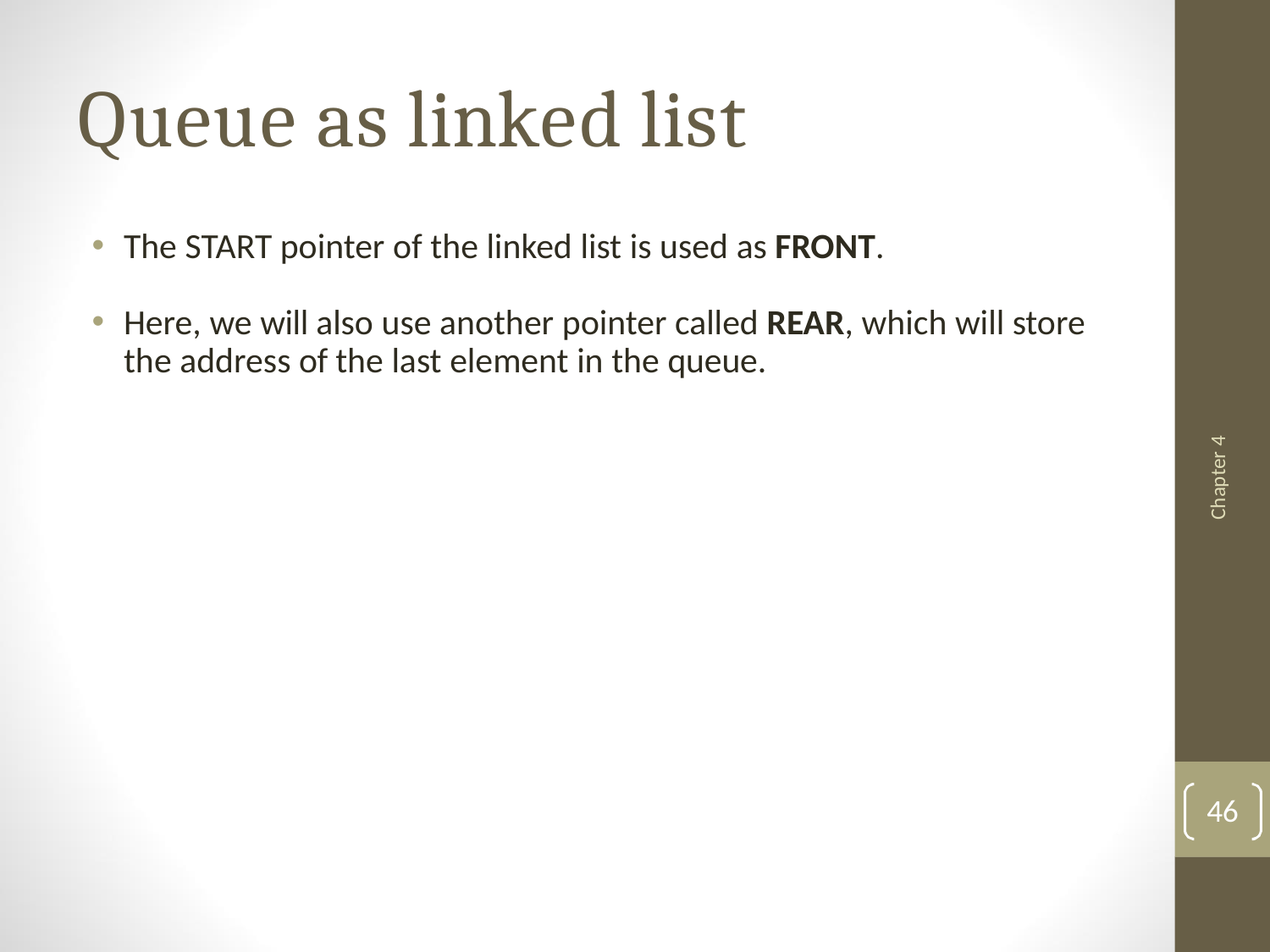

# Queue as linked list
The START pointer of the linked list is used as FRONT.

Here, we will also use another pointer called REAR, which will store the address of the last element in the queue.
Chapter 4

46